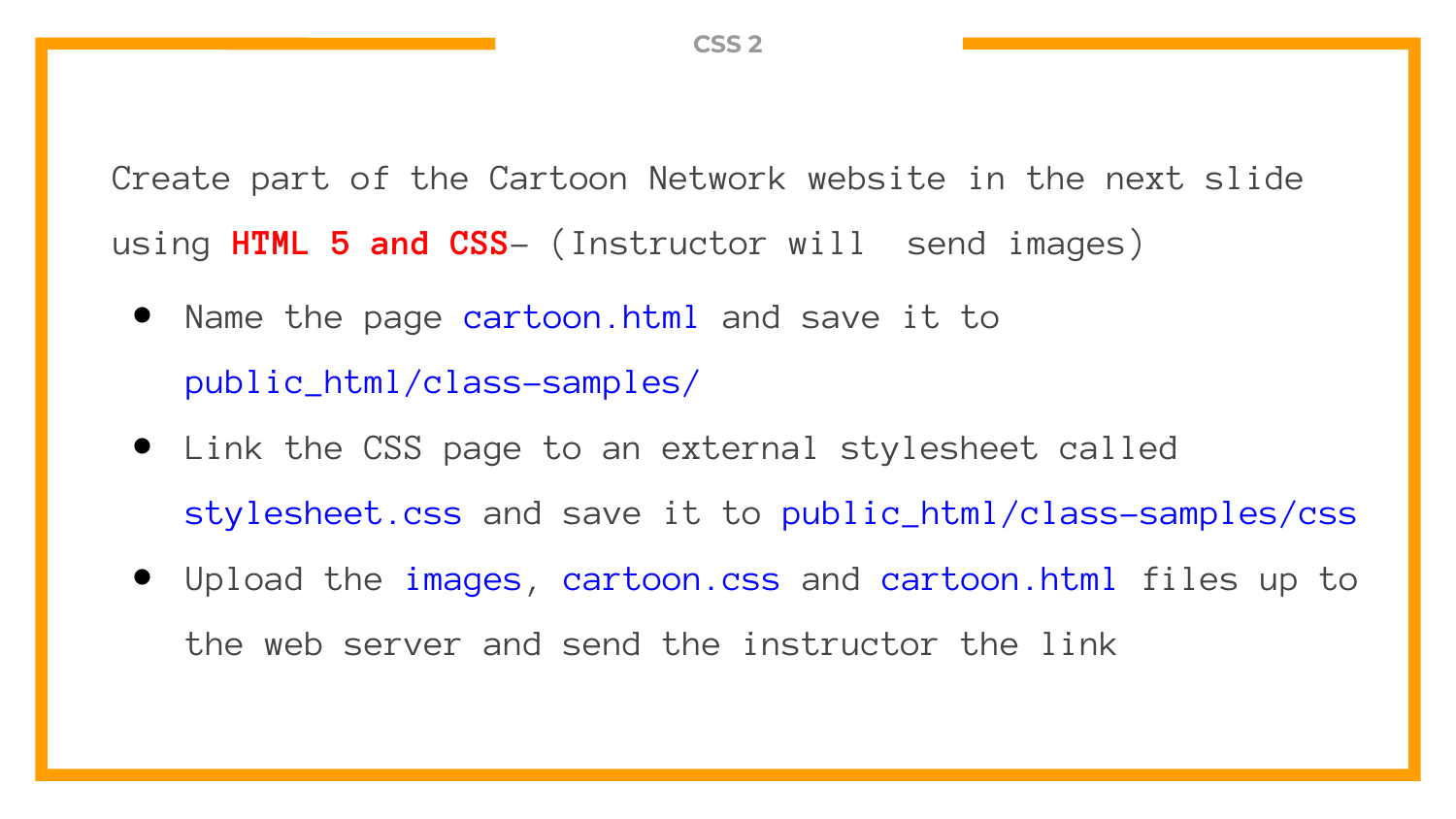

# CSS 2
Create part of the Cartoon Network website in the next slide using HTML 5 and CSS- (Instructor will  send images)
Name the page cartoon.html and save it to public_html/class-samples/
Link the CSS page to an external stylesheet called stylesheet.css and save it to public_html/class-samples/css
Upload the images, cartoon.css and cartoon.html files up to the web server and send the instructor the link